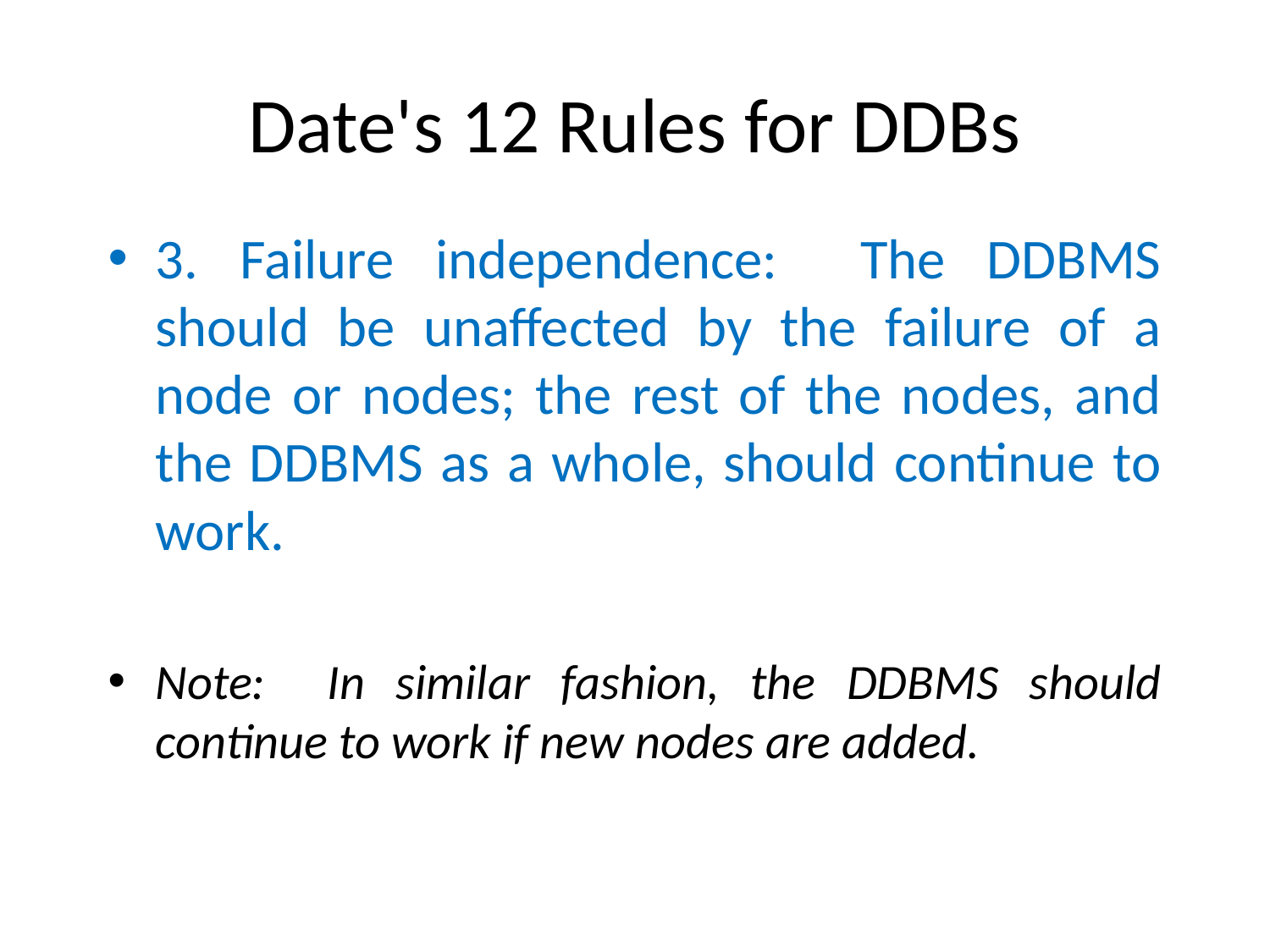

# Date's 12 Rules for DDBs
3. Failure independence:  The DDBMS should be unaffected by the failure of a node or nodes; the rest of the nodes, and the DDBMS as a whole, should continue to work.

Note:  In similar fashion, the DDBMS should continue to work if new nodes are added.